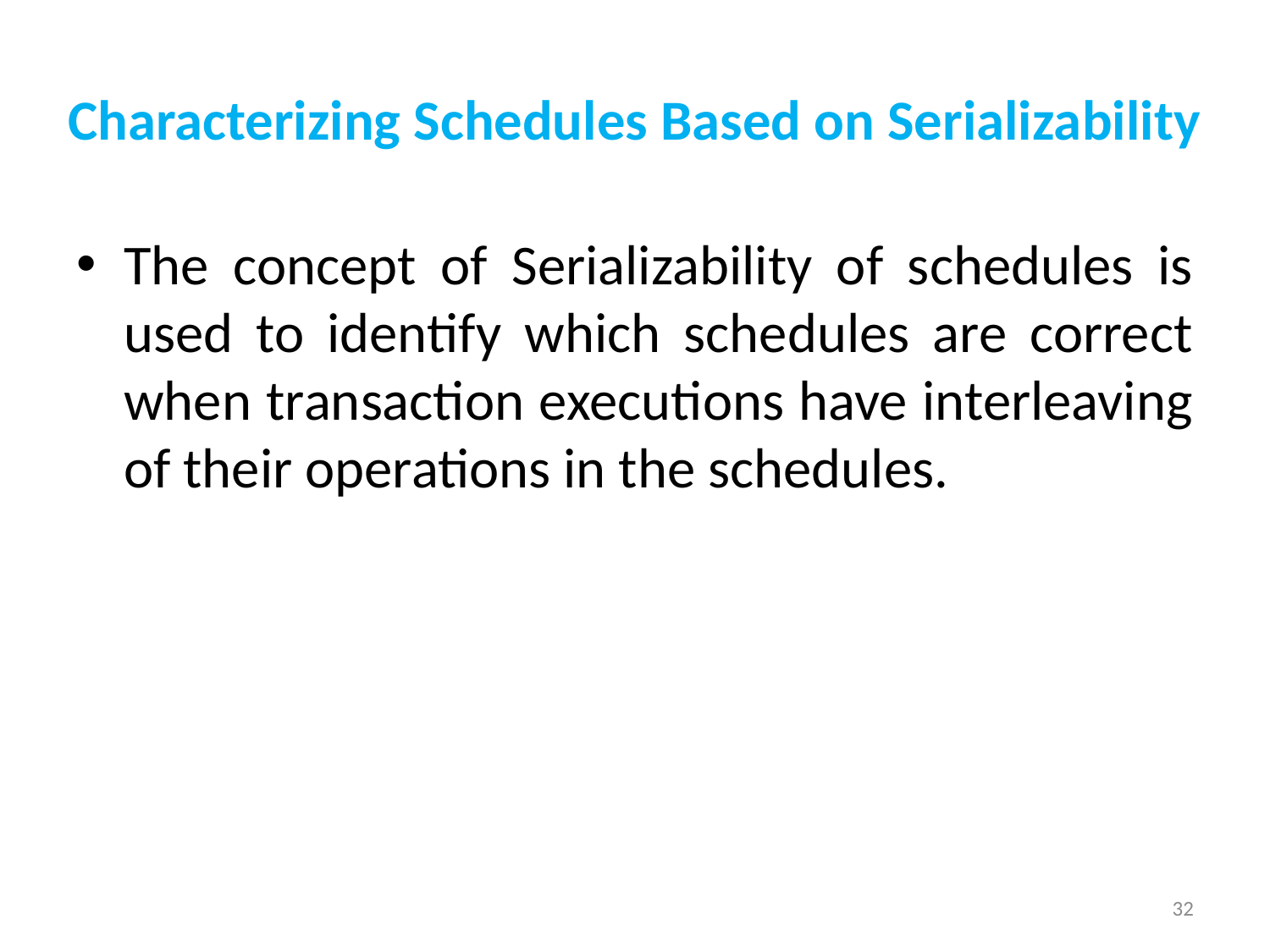

# Characterizing Schedules Based on Serializability
The concept of Serializability of schedules is used to identify which schedules are correct when transaction executions have interleaving of their operations in the schedules.

32